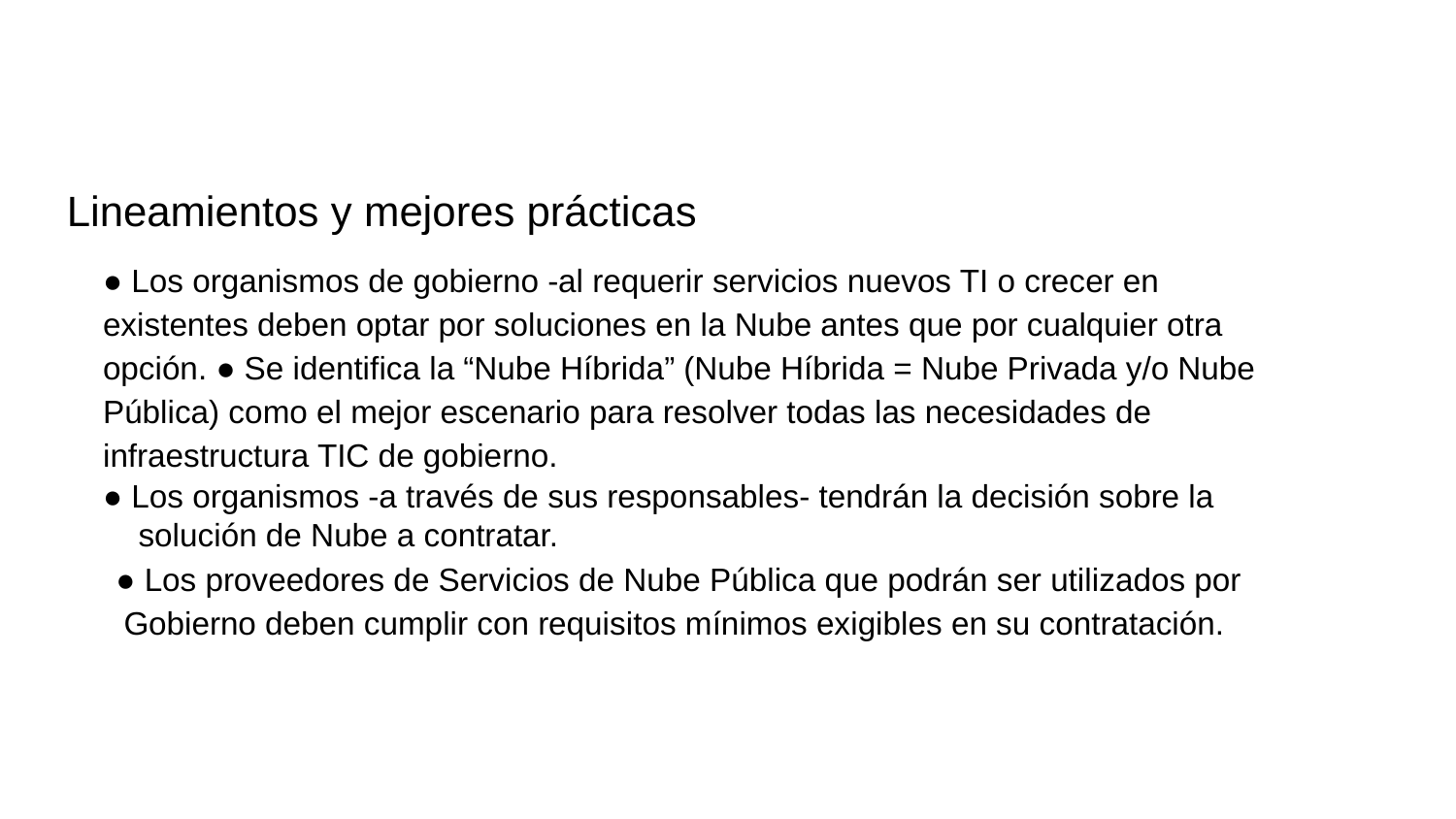

# Lineamientos y mejores prácticas
● Los organismos de gobierno -al requerir servicios nuevos TI o crecer en existentes deben optar por soluciones en la Nube antes que por cualquier otra opción. ● Se identifica la “Nube Híbrida” (Nube Híbrida = Nube Privada y/o Nube Pública) como el mejor escenario para resolver todas las necesidades de infraestructura TIC de gobierno.
● Los organismos -a través de sus responsables- tendrán la decisión sobre la solución de Nube a contratar.
● Los proveedores de Servicios de Nube Pública que podrán ser utilizados por Gobierno deben cumplir con requisitos mínimos exigibles en su contratación.